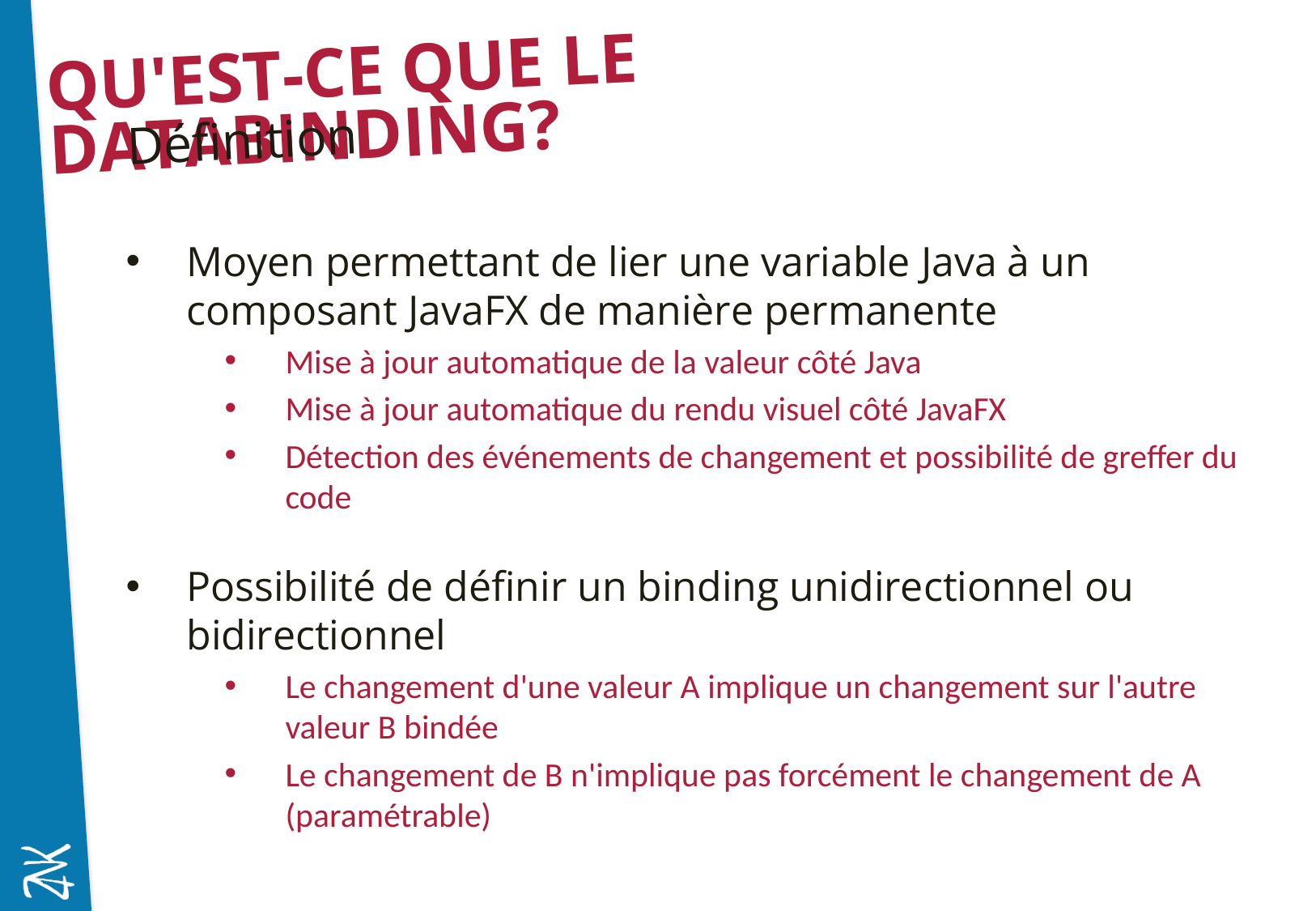

# Qu'est-ce que le databinding?
Définition
Moyen permettant de lier une variable Java à un composant JavaFX de manière permanente
Mise à jour automatique de la valeur côté Java
Mise à jour automatique du rendu visuel côté JavaFX
Détection des événements de changement et possibilité de greffer du code

Possibilité de définir un binding unidirectionnel ou bidirectionnel
Le changement d'une valeur A implique un changement sur l'autre valeur B bindée
Le changement de B n'implique pas forcément le changement de A (paramétrable)